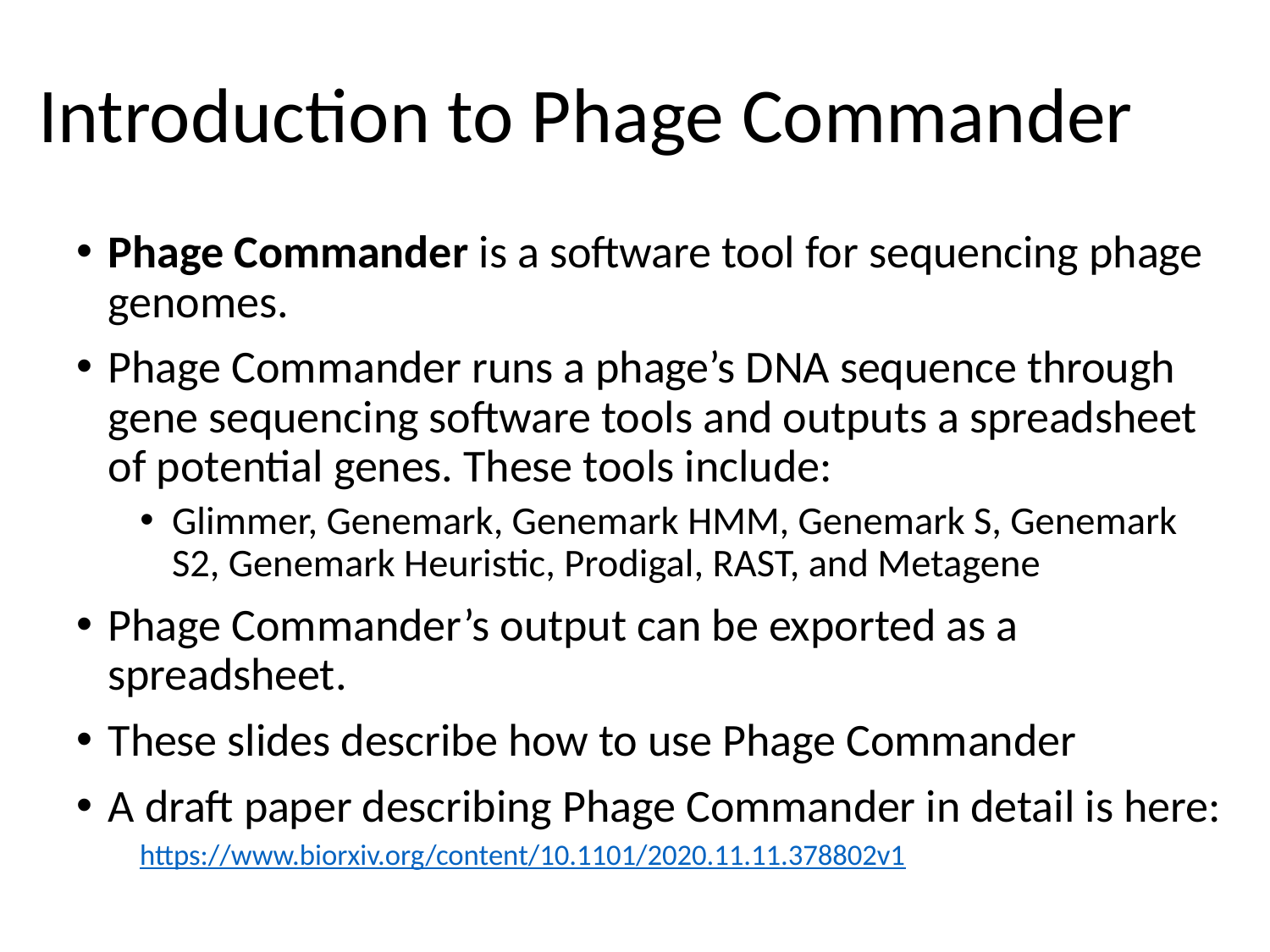

# Introduction to Phage Commander
Phage Commander is a software tool for sequencing phage genomes.
Phage Commander runs a phage’s DNA sequence through gene sequencing software tools and outputs a spreadsheet of potential genes. These tools include:
Glimmer, Genemark, Genemark HMM, Genemark S, Genemark S2, Genemark Heuristic, Prodigal, RAST, and Metagene
Phage Commander’s output can be exported as a spreadsheet.
These slides describe how to use Phage Commander
A draft paper describing Phage Commander in detail is here:
https://www.biorxiv.org/content/10.1101/2020.11.11.378802v1